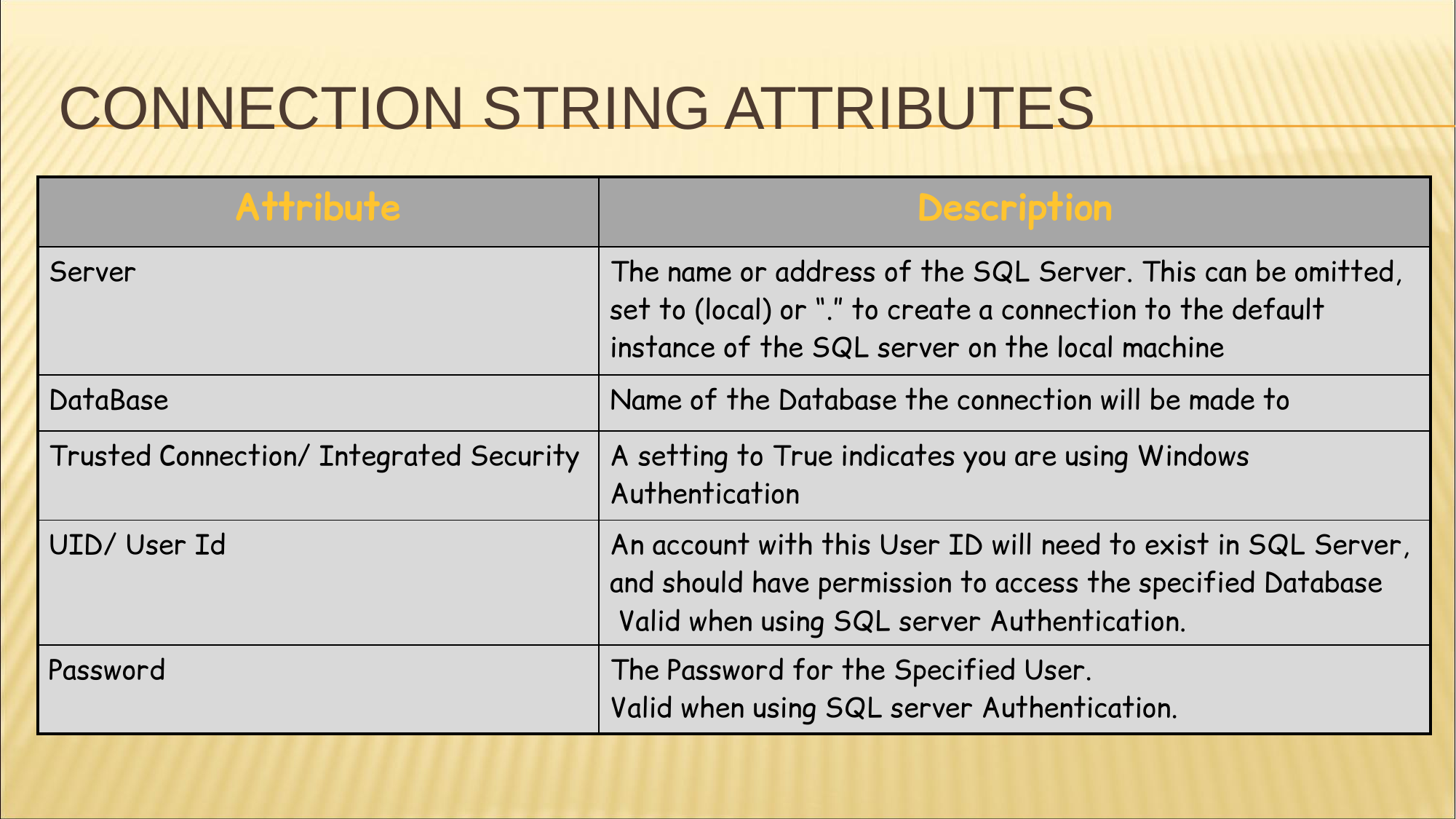

# Connection String Attributes
| Attribute | Description |
| --- | --- |
| Server | The name or address of the SQL Server. This can be omitted, set to (local) or “.” to create a connection to the default instance of the SQL server on the local machine |
| DataBase | Name of the Database the connection will be made to |
| Trusted Connection/ Integrated Security | A setting to True indicates you are using Windows Authentication |
| UID/ User Id | An account with this User ID will need to exist in SQL Server, and should have permission to access the specified Database Valid when using SQL server Authentication. |
| Password | The Password for the Specified User. Valid when using SQL server Authentication. |